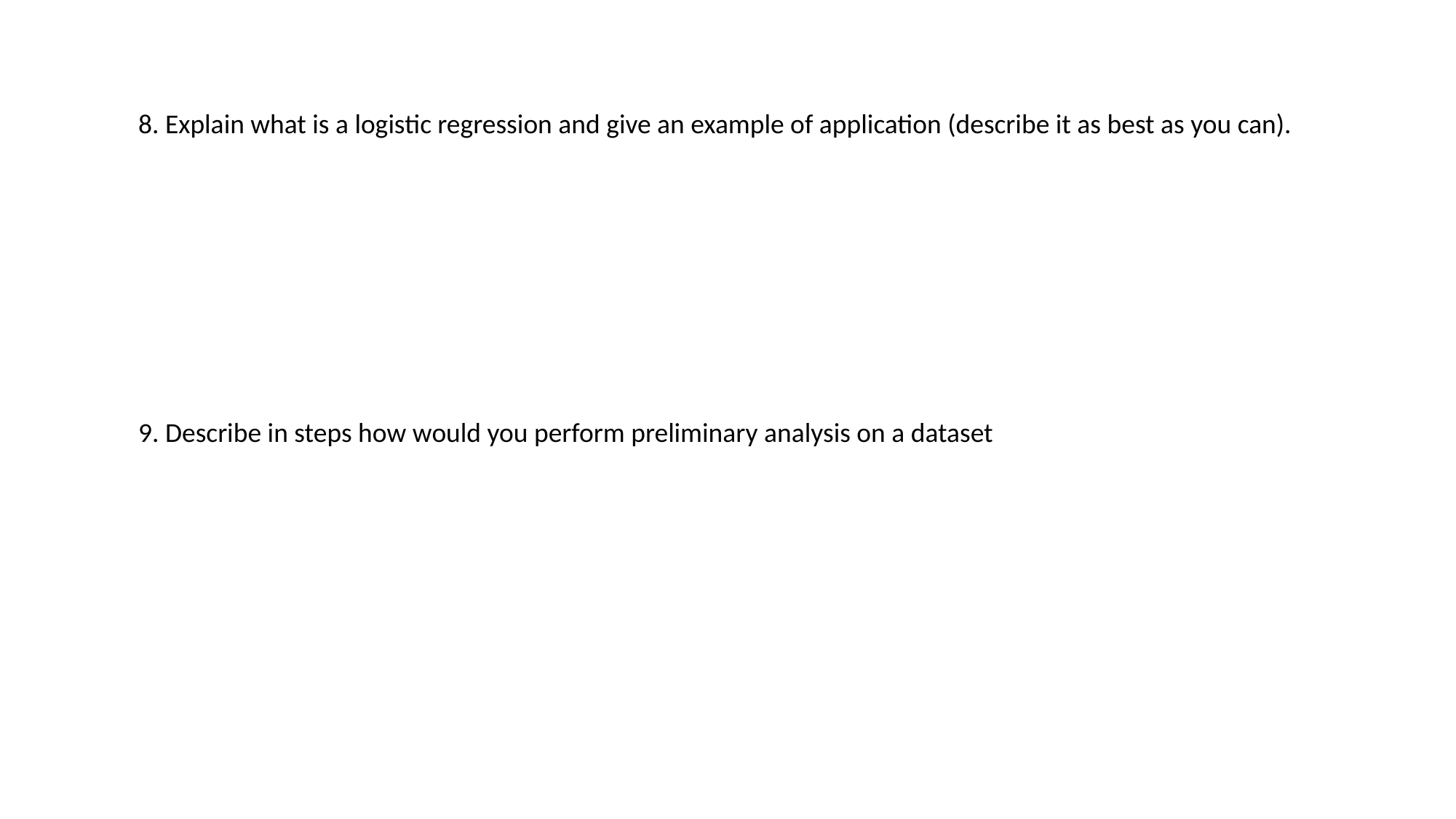

8. Explain what is a logistic regression and give an example of application (describe it as best as you can).
9. Describe in steps how would you perform preliminary analysis on a dataset